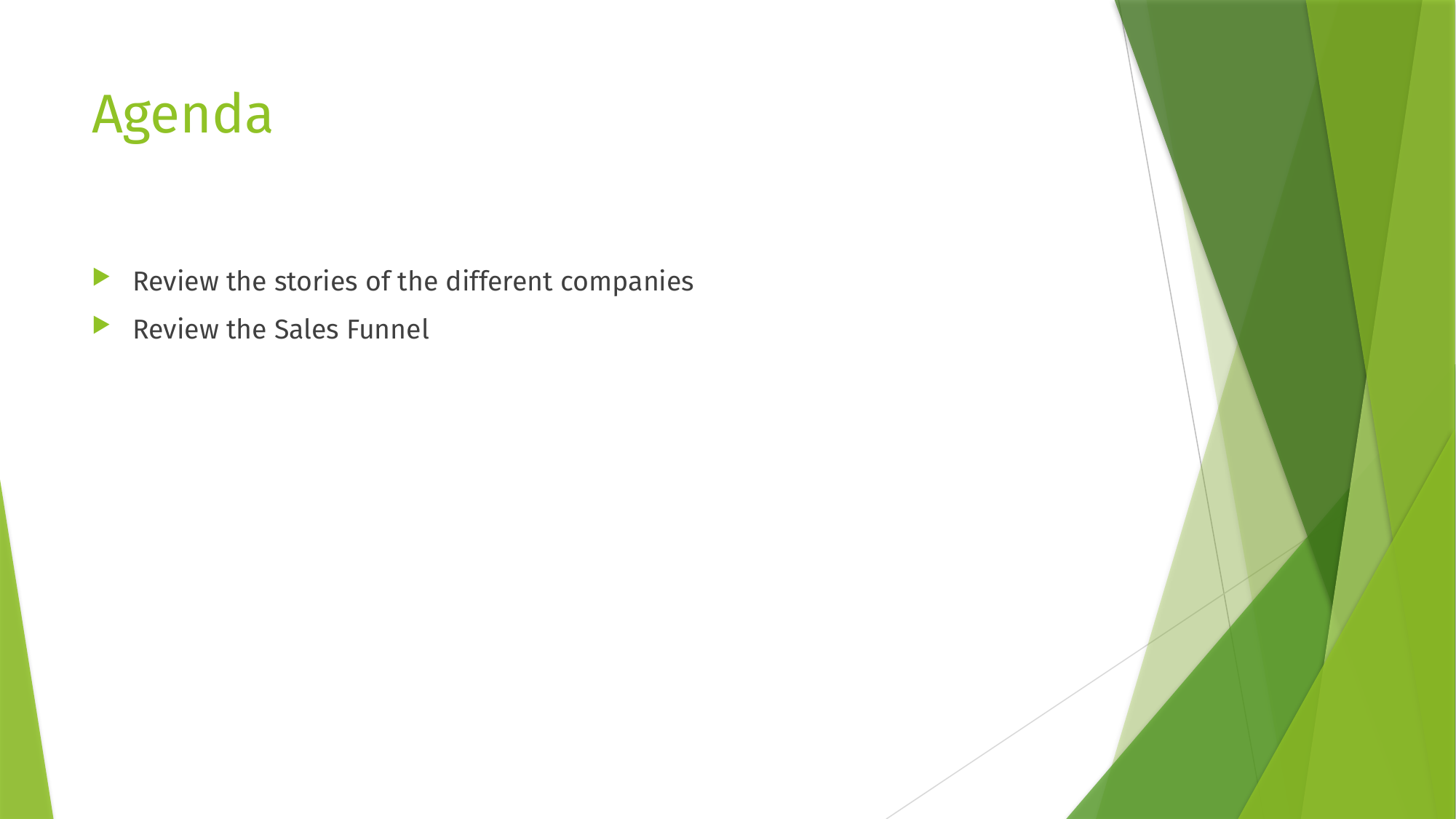

# Agenda
Review the stories of the different companies
Review the Sales Funnel